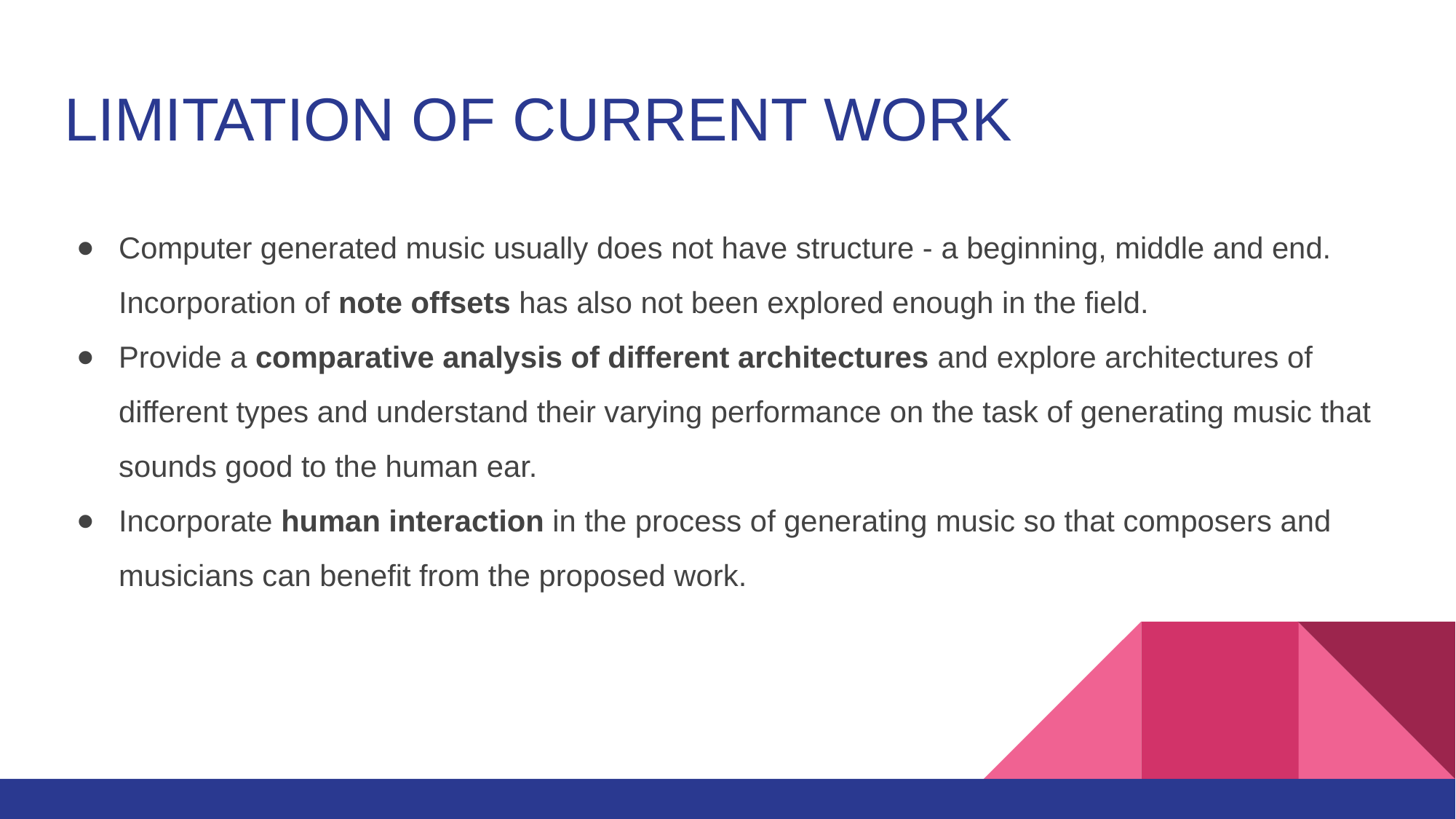

# LIMITATION OF CURRENT WORK

Computer generated music usually does not have structure - a beginning, middle and end. Incorporation of note offsets has also not been explored enough in the field.
Provide a comparative analysis of different architectures and explore architectures of different types and understand their varying performance on the task of generating music that sounds good to the human ear.
Incorporate human interaction in the process of generating music so that composers and musicians can benefit from the proposed work.